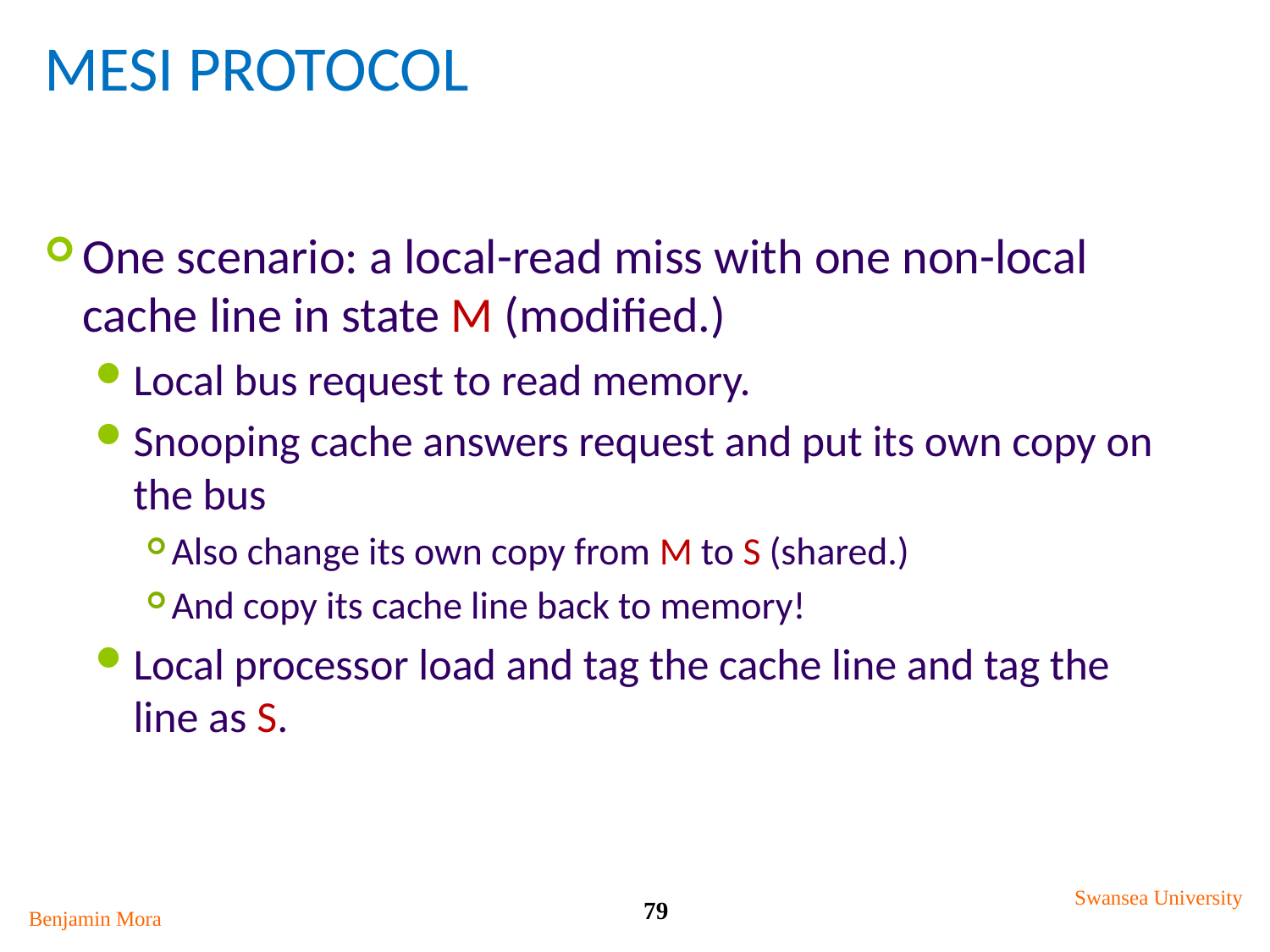

# MESI protocol

One scenario: a local-read miss with one non-local cache line in state M (modified.)
Local bus request to read memory.
Snooping cache answers request and put its own copy on the bus
Also change its own copy from M to S (shared.)
And copy its cache line back to memory!
Local processor load and tag the cache line and tag the line as S.

Swansea University
79
Benjamin Mora